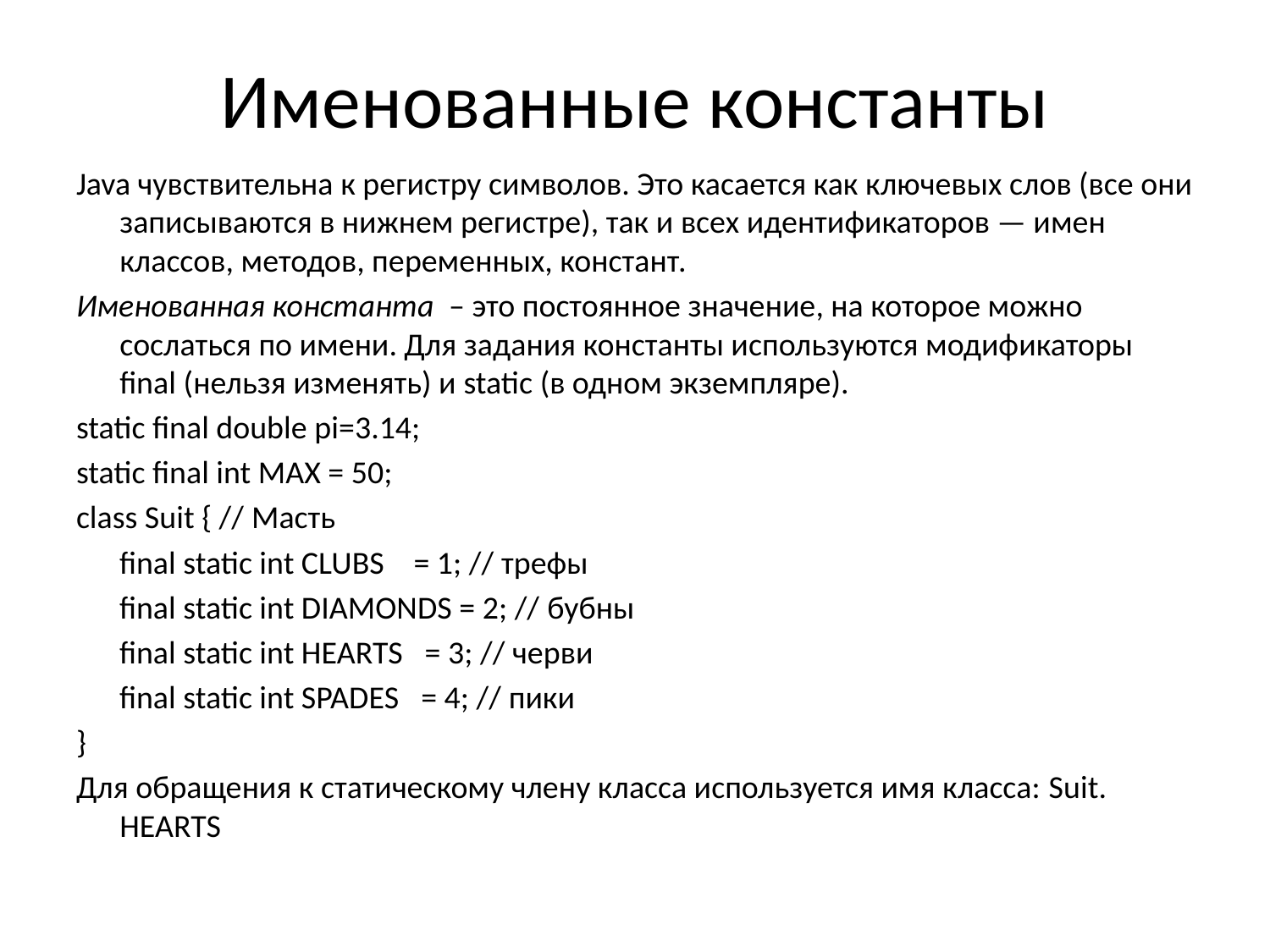

# Именованные константы
Java чувствительна к регистру символов. Это касается как ключевых слов (все они записываются в нижнем регистре), так и всех идентификаторов — имен классов, методов, переменных, констант.
Именованная константа  – это постоянное значение, на которое можно сослаться по имени. Для задания константы используются модификаторы final (нельзя изменять) и static (в одном экземпляре).
static final double pi=3.14;
static final int MAX = 50;
class Suit { // Масть
      final static int CLUBS    = 1; // трефы
      final static int DIAMONDS = 2; // бубны
      final static int HEARTS   = 3; // черви
      final static int SPADES   = 4; // пики
}
Для обращения к статическому члену класса используется имя класса: Suit. HEARTS